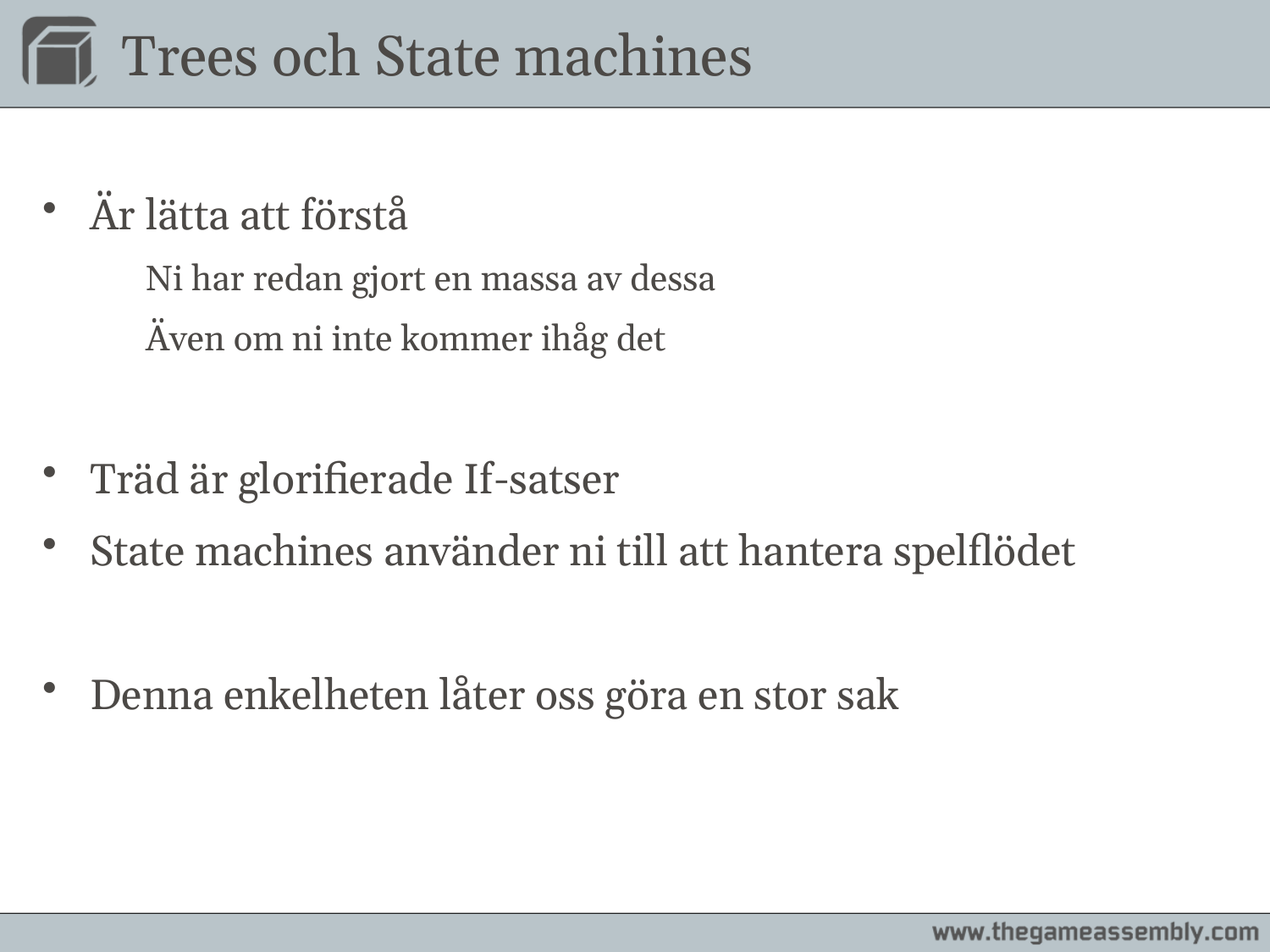

# Trees och State machines

Är lätta att förstå
	Ni har redan gjort en massa av dessa
	Även om ni inte kommer ihåg det

Träd är glorifierade If-satser
State machines använder ni till att hantera spelflödet

Denna enkelheten låter oss göra en stor sak